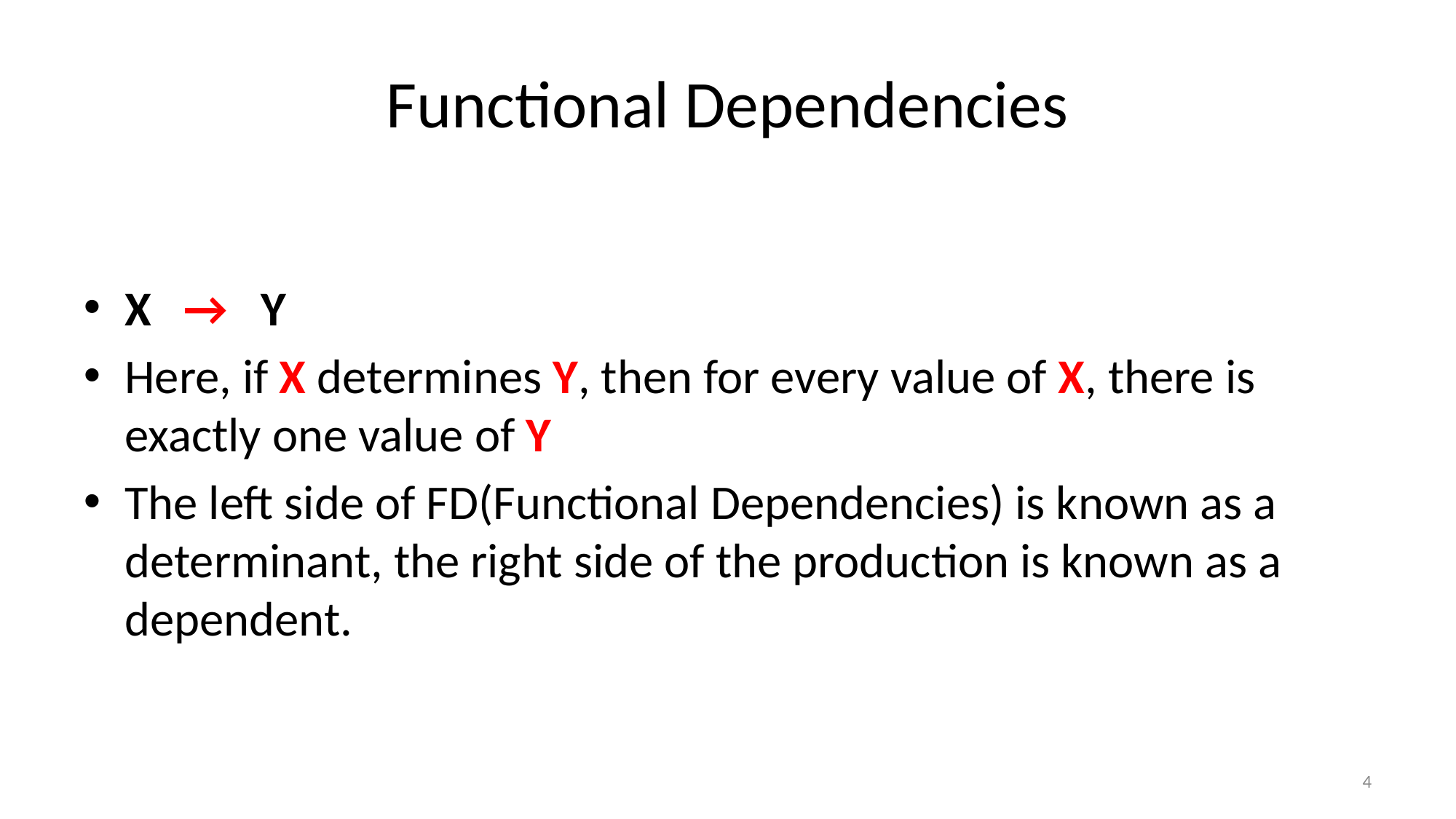

# Functional Dependencies
X   →   Y
Here, if X determines Y, then for every value of X, there is exactly one value of Y
The left side of FD(Functional Dependencies) is known as a determinant, the right side of the production is known as a dependent.
4